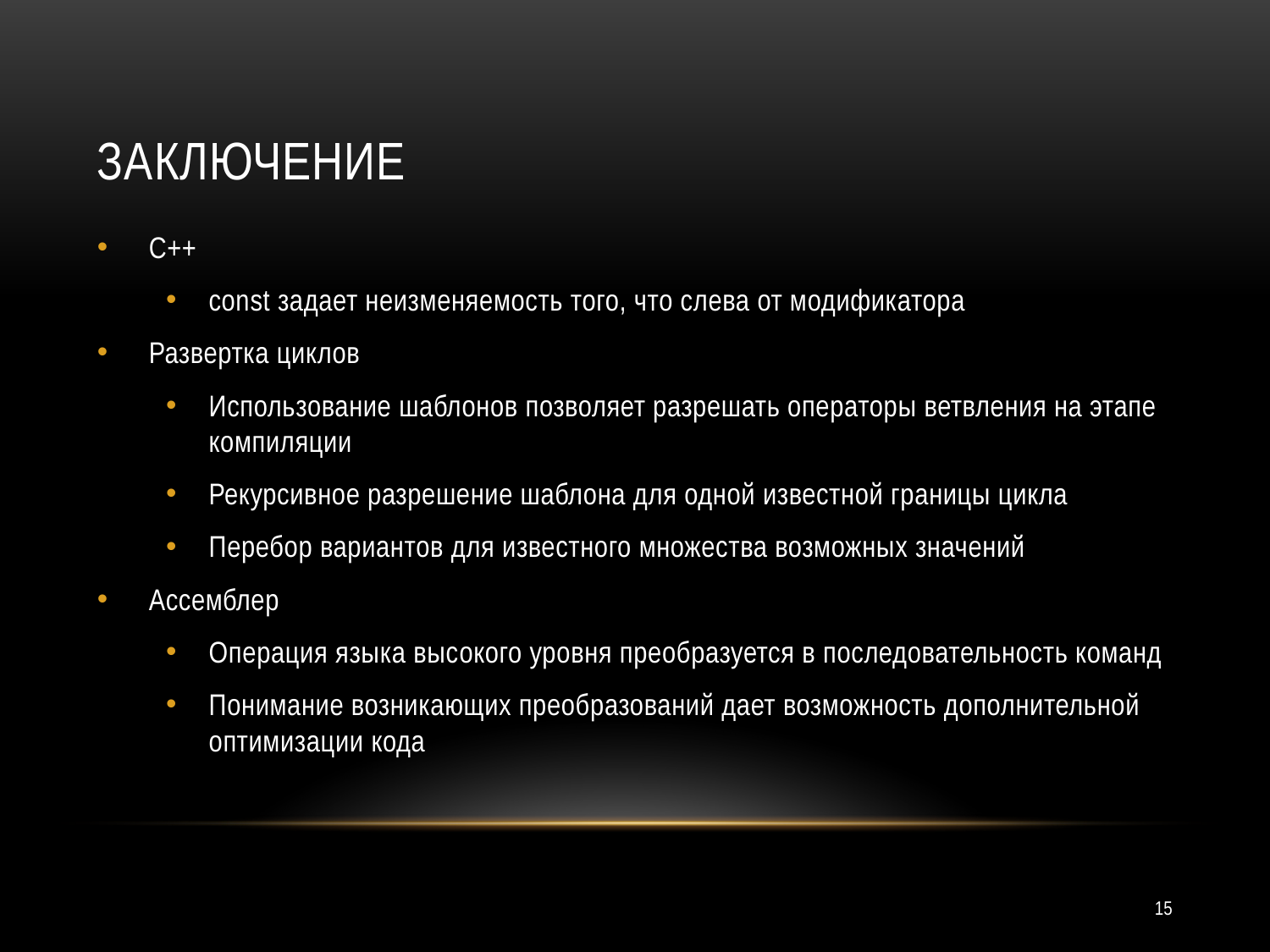

# Заключение
С++
const задает неизменяемость того, что слева от модификатора
Развертка циклов
Использование шаблонов позволяет разрешать операторы ветвления на этапе компиляции
Рекурсивное разрешение шаблона для одной известной границы цикла
Перебор вариантов для известного множества возможных значений
Ассемблер
Операция языка высокого уровня преобразуется в последовательность команд
Понимание возникающих преобразований дает возможность дополнительной оптимизации кода
15